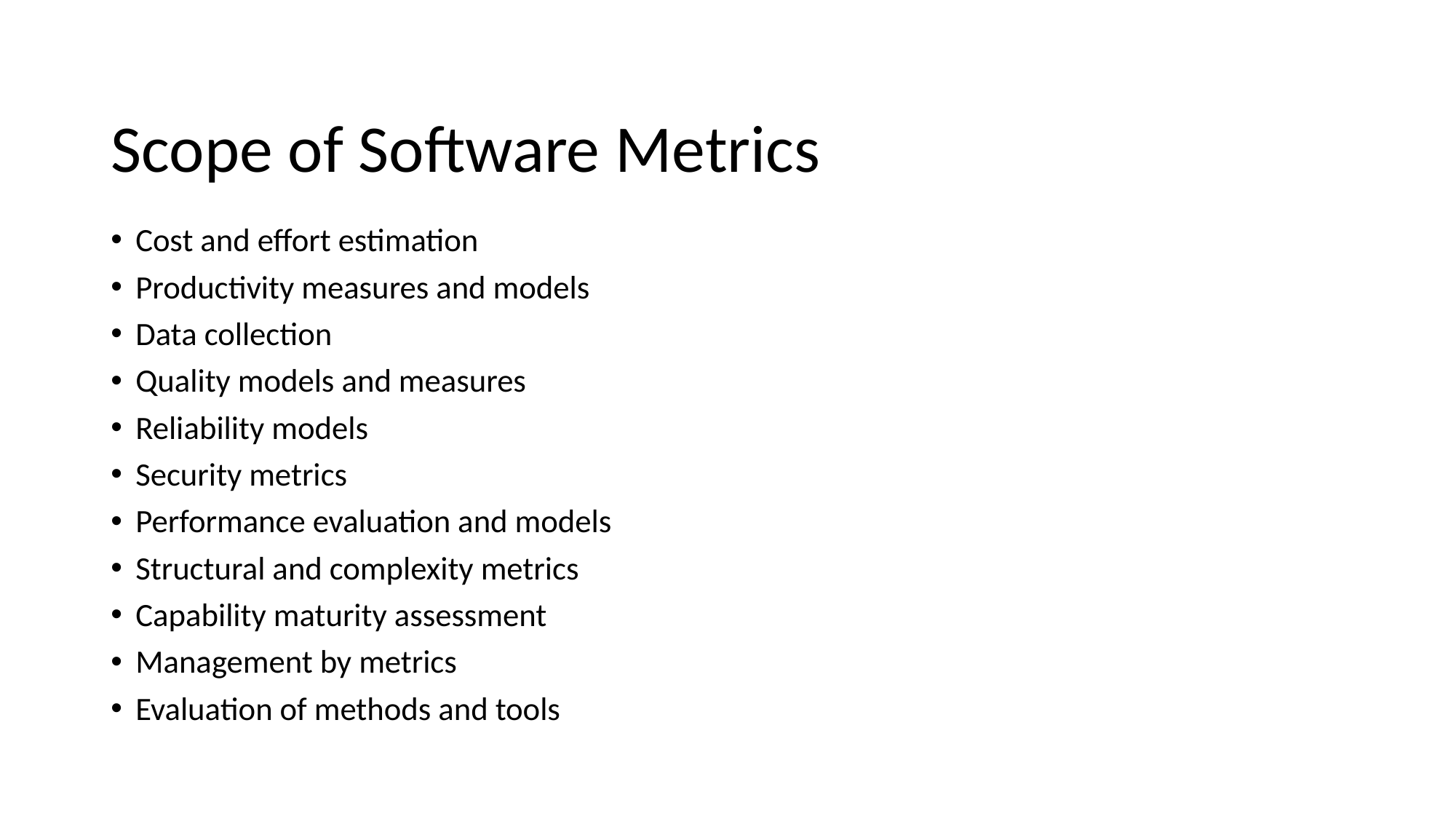

# Scope of Software Metrics
Cost and effort estimation
Productivity measures and models
Data collection
Quality models and measures
Reliability models
Security metrics
Performance evaluation and models
Structural and complexity metrics
Capability maturity assessment
Management by metrics
Evaluation of methods and tools